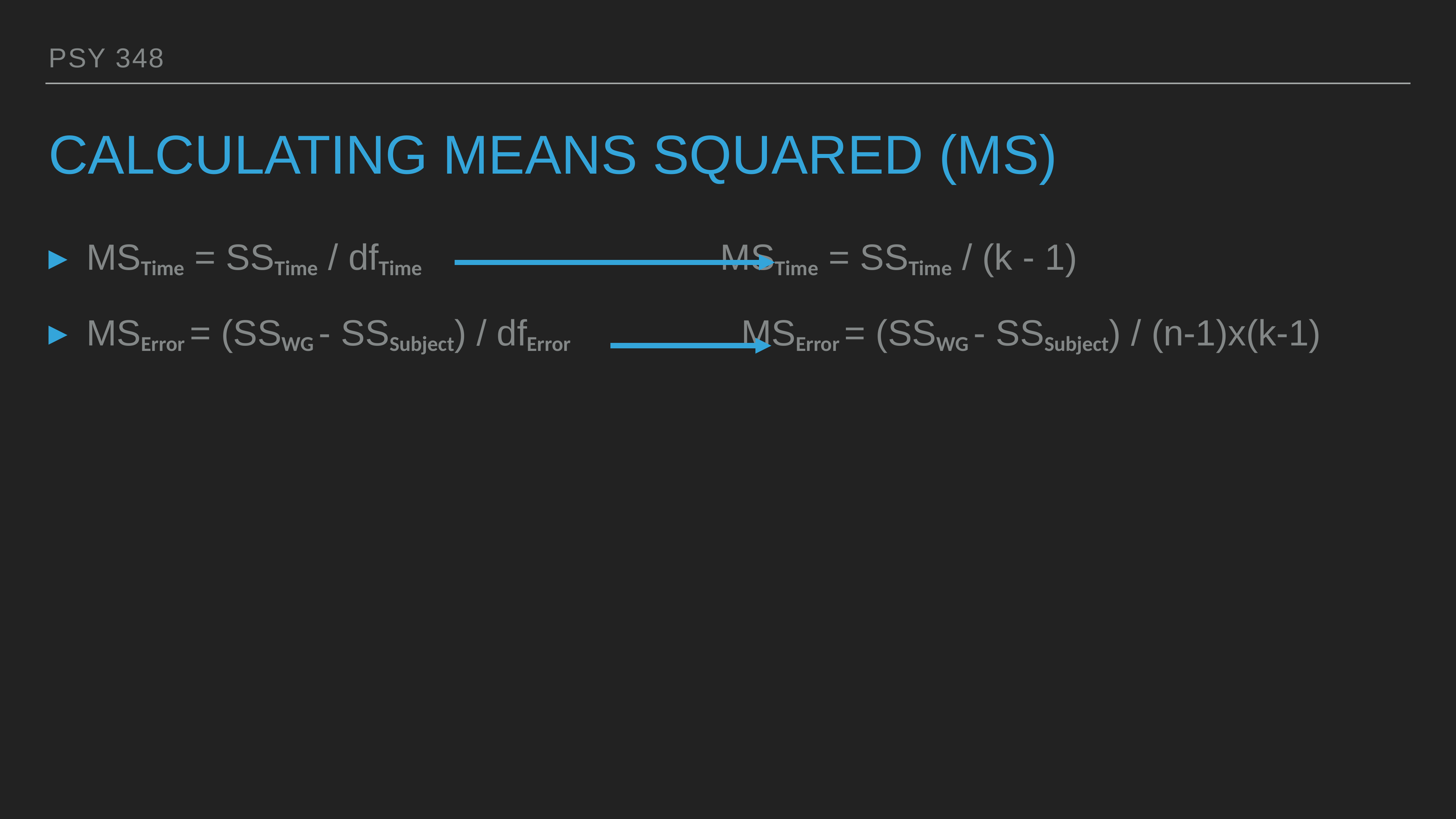

PSY 348
# Calculating means squared (MS)
MSTime = SSTime / dfTime                                                               MSTime = SSTime / (k - 1)
MSError = (SSWG - SSSubject) / dfError                                    MSError = (SSWG - SSSubject) / (n-1)x(k-1)